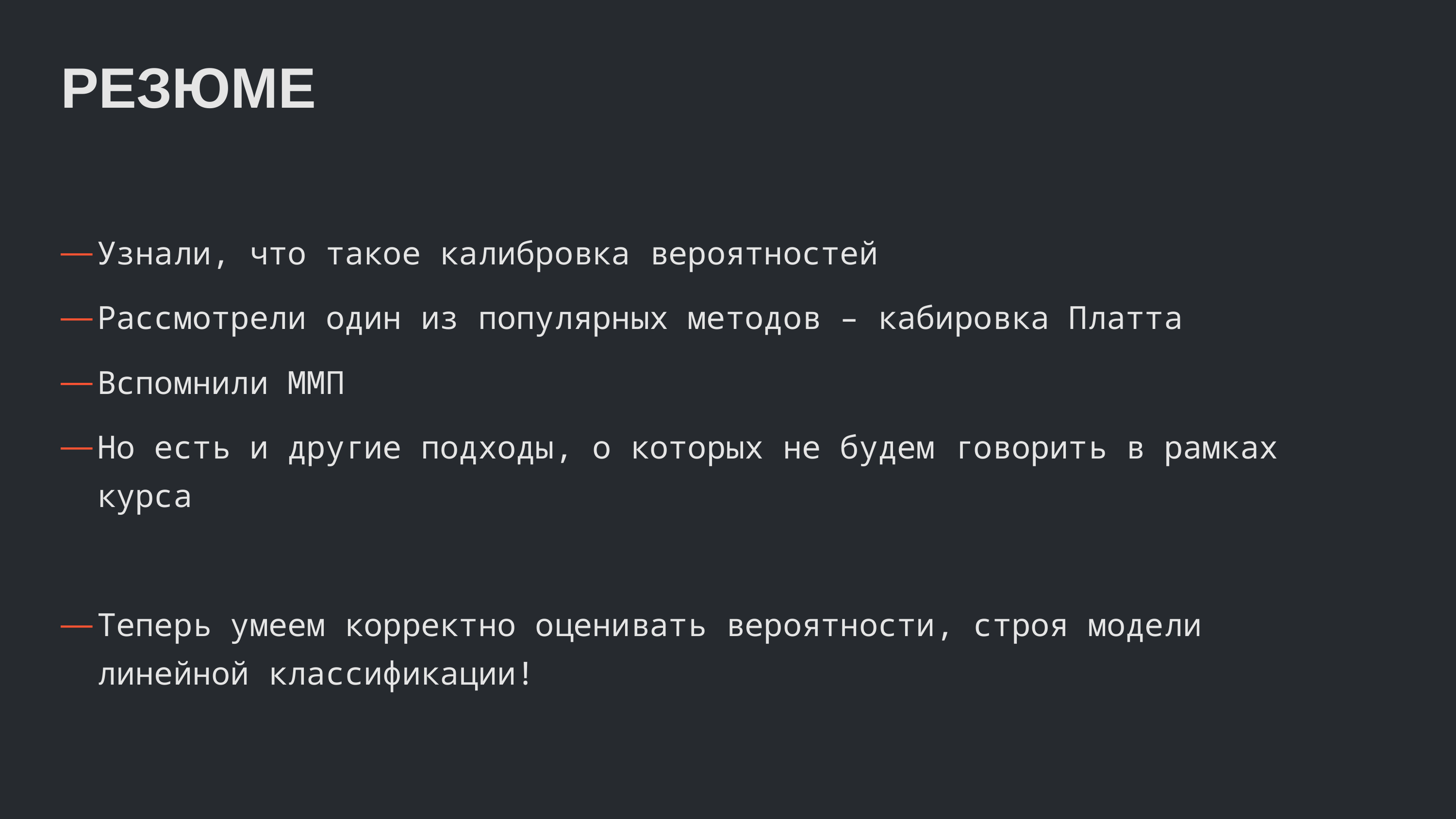

РЕЗЮМЕ
Узнали, что такое калибровка вероятностей
Рассмотрели один из популярных методов – кабировка Платта
Вспомнили ММП
Но есть и другие подходы, о которых не будем говорить в рамках курса

Теперь умеем корректно оценивать вероятности, строя модели линейной классификации!